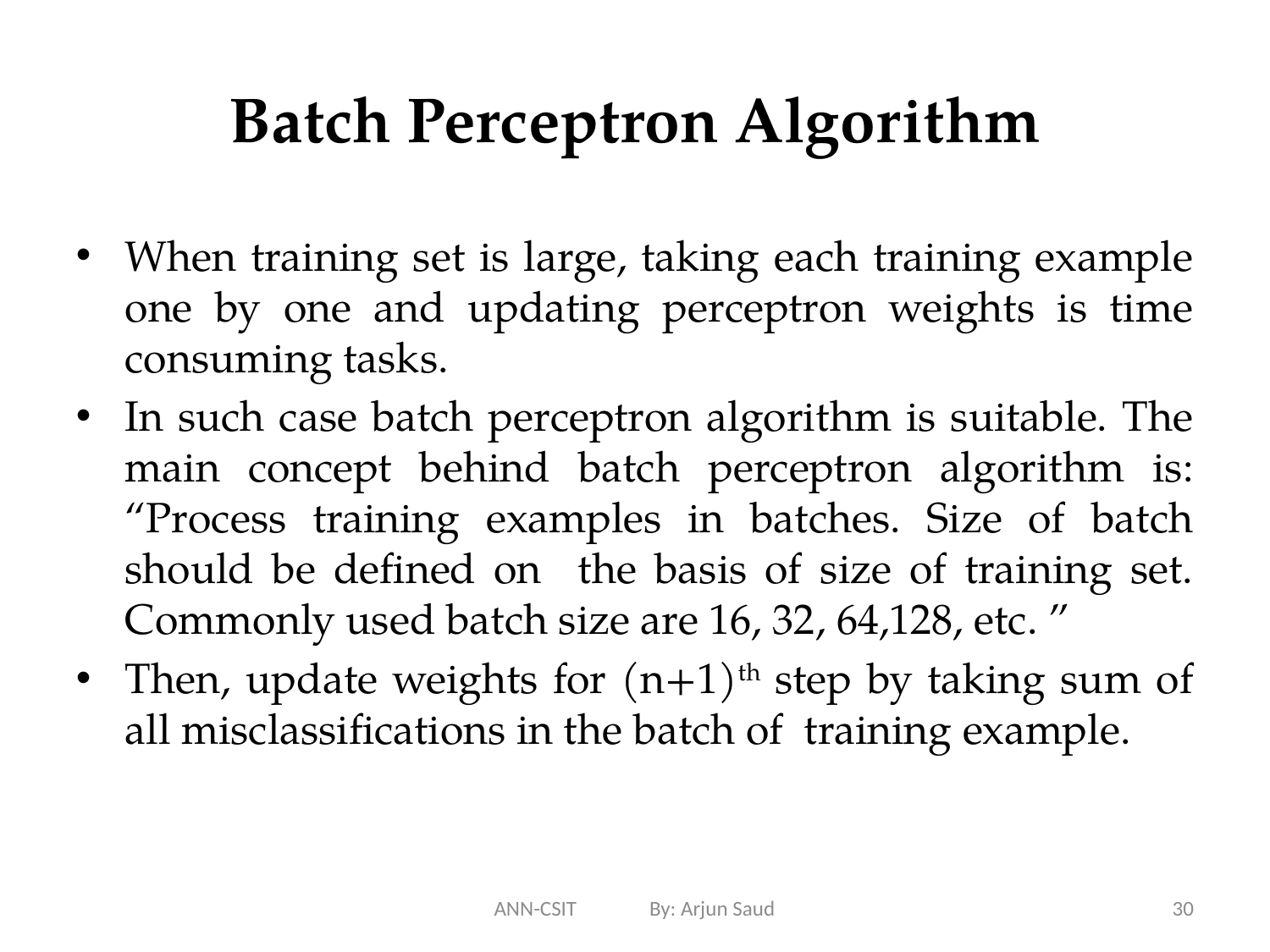

# Batch Perceptron Algorithm
When training set is large, taking each training example one by one and updating perceptron weights is time consuming tasks.
In such case batch perceptron algorithm is suitable. The main concept behind batch perceptron algorithm is: “Process training examples in batches. Size of batch should be defined on  the basis of size of training set. Commonly used batch size are 16, 32, 64,128, etc. ”
Then, update weights for (n+1)th step by taking sum of all misclassifications in the batch of  training example.

ANN-CSIT               By: Arjun Saud
30